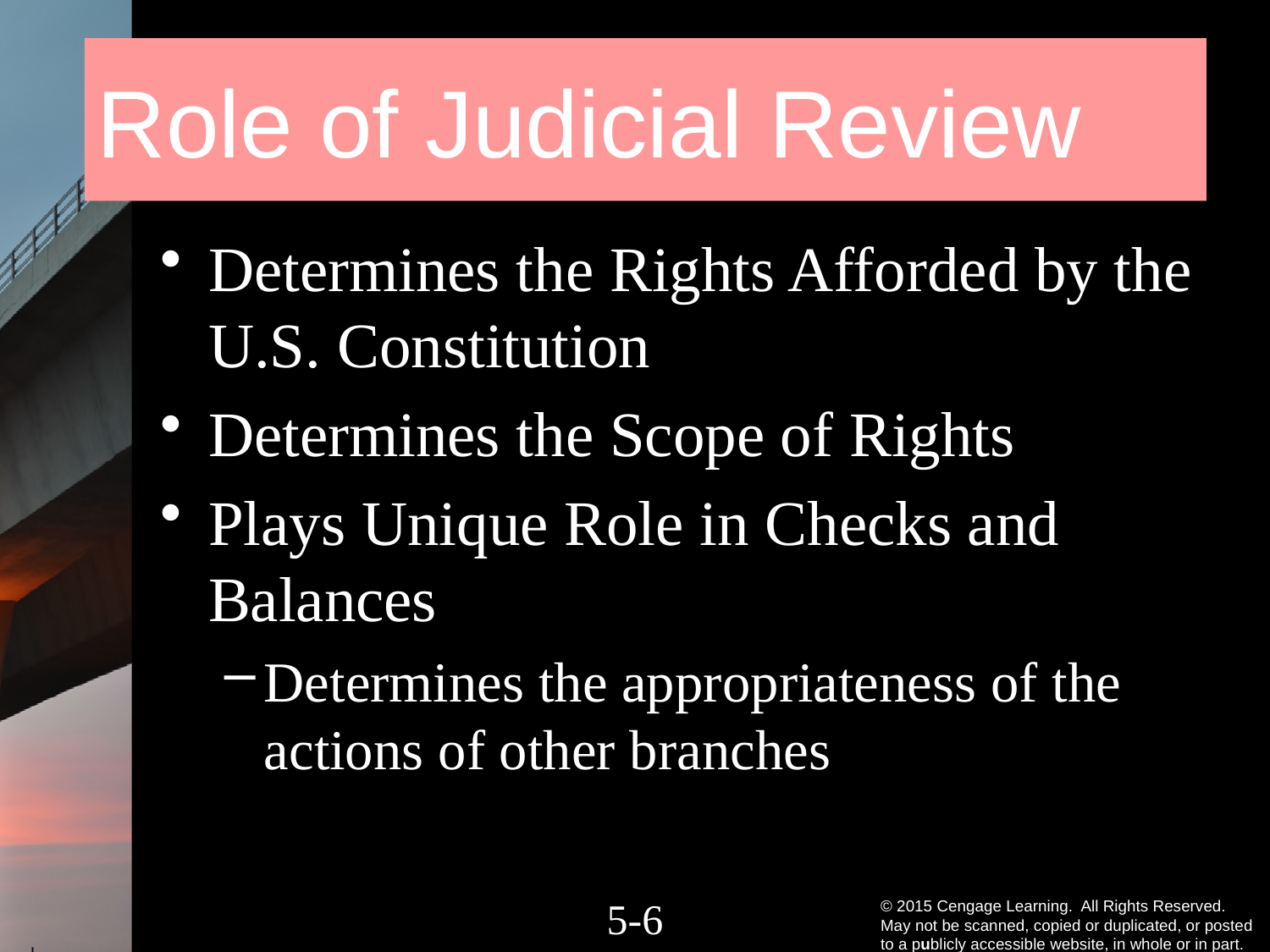

# Role of Judicial Review
Determines the Rights Afforded by the U.S. Constitution
Determines the Scope of Rights
Plays Unique Role in Checks and Balances
Determines the appropriateness of the actions of other branches
5-6